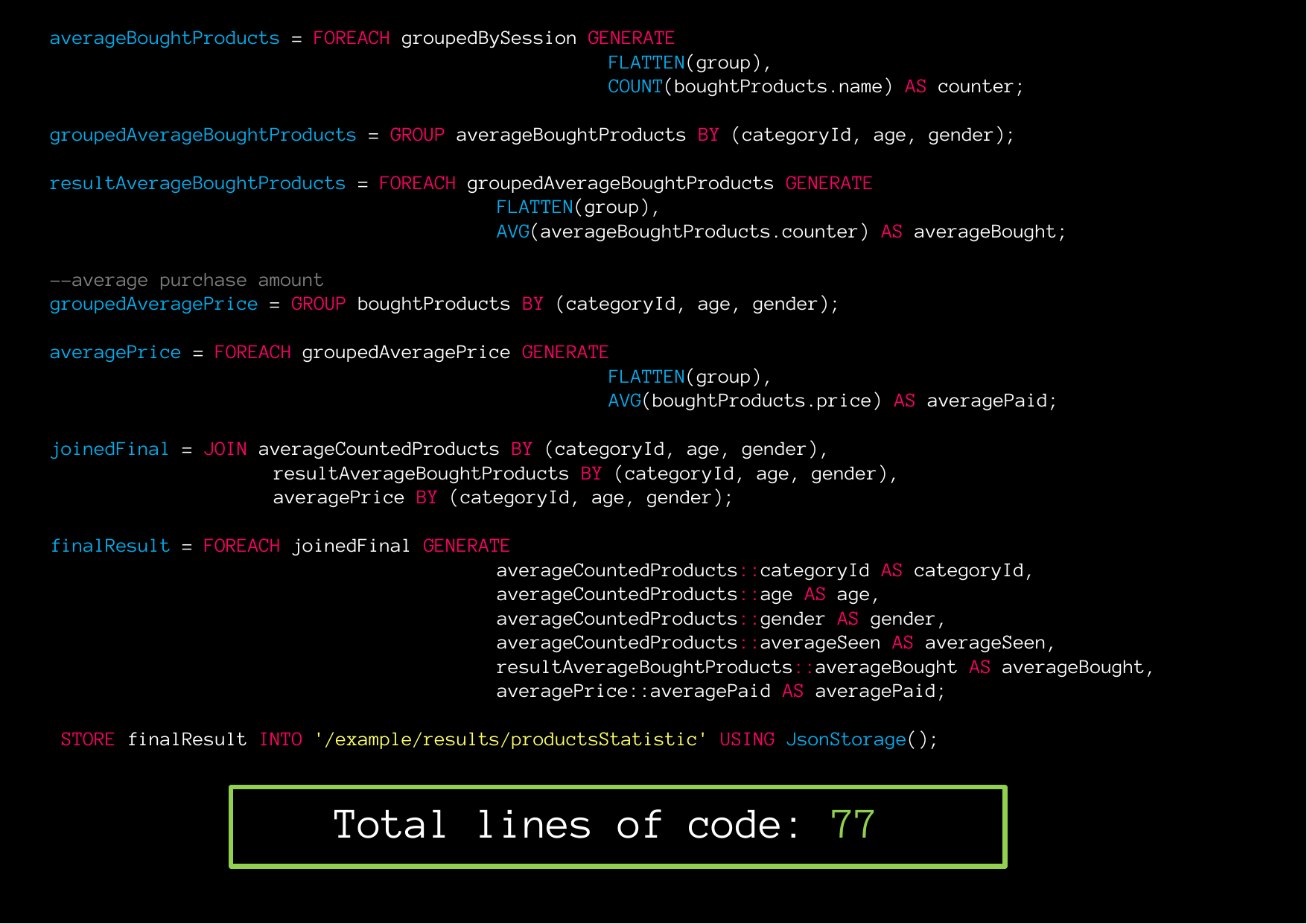

averageBoughtProducts = FOREACH groupedBySession GENERATE
					FLATTEN(group),
					COUNT(boughtProducts.name) AS counter;

groupedAverageBoughtProducts = GROUP averageBoughtProducts BY (categoryId, age, gender);

resultAverageBoughtProducts = FOREACH groupedAverageBoughtProducts GENERATE
				FLATTEN(group),
				AVG(averageBoughtProducts.counter) AS averageBought;

--average purchase amount
groupedAveragePrice = GROUP boughtProducts BY (categoryId, age, gender);

averagePrice = FOREACH groupedAveragePrice GENERATE
					FLATTEN(group),
					AVG(boughtProducts.price) AS averagePaid;

joinedFinal = JOIN averageCountedProducts BY (categoryId, age, gender),
		resultAverageBoughtProducts BY (categoryId, age, gender),
		averagePrice BY (categoryId, age, gender);

finalResult = FOREACH joinedFinal GENERATE
				averageCountedProducts::categoryId AS categoryId,
				averageCountedProducts::age AS age,
				averageCountedProducts::gender AS gender,
				averageCountedProducts::averageSeen AS averageSeen,
				resultAverageBoughtProducts::averageBought AS averageBought,
				averagePrice::averagePaid AS averagePaid;

 STORE finalResult INTO '/example/results/productsStatistic' USING JsonStorage();

              Total lines of code: 77